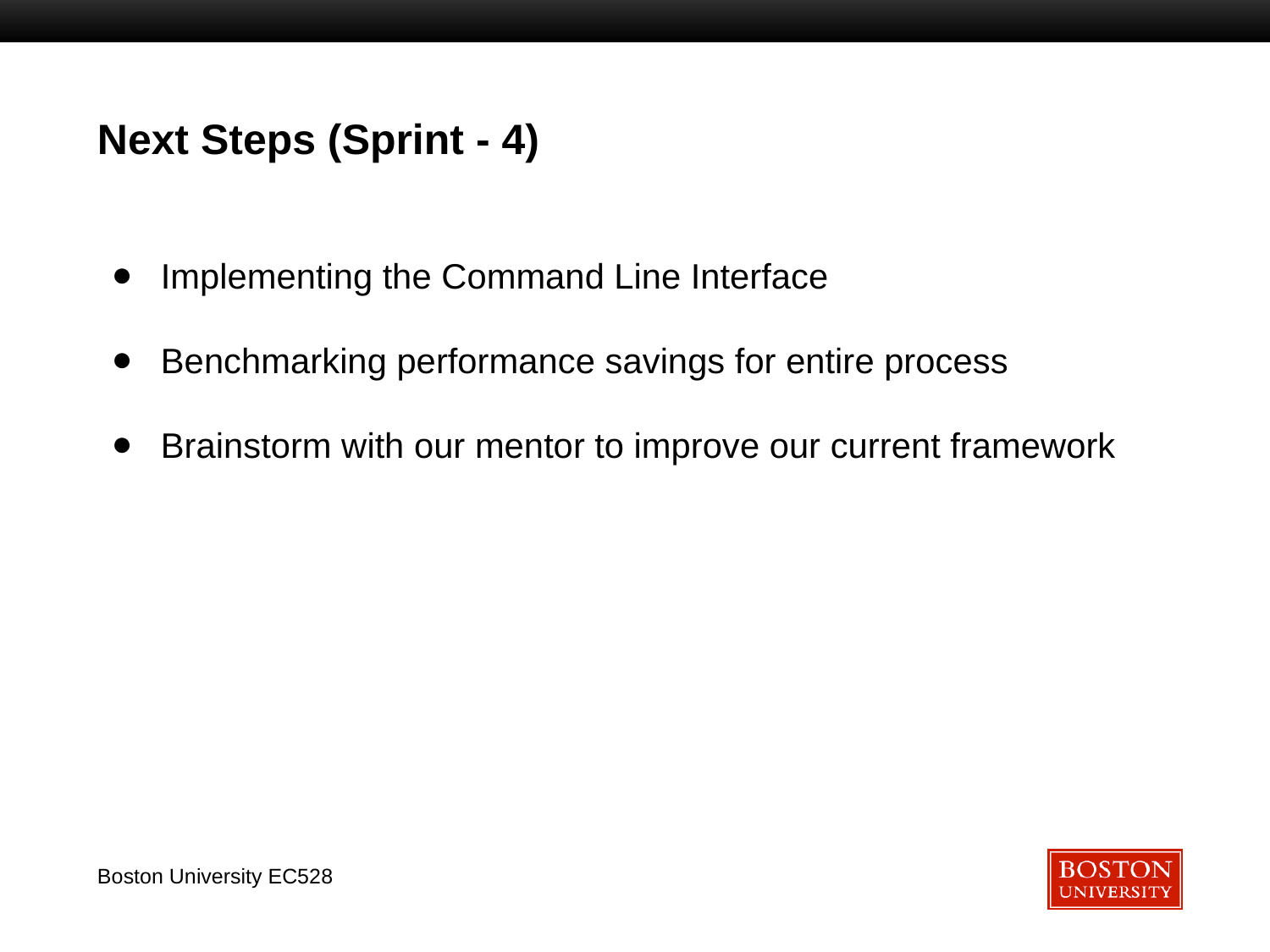

# Next Steps (Sprint - 4)
Implementing the Command Line Interface

Benchmarking performance savings for entire process

Brainstorm with our mentor to improve our current framework